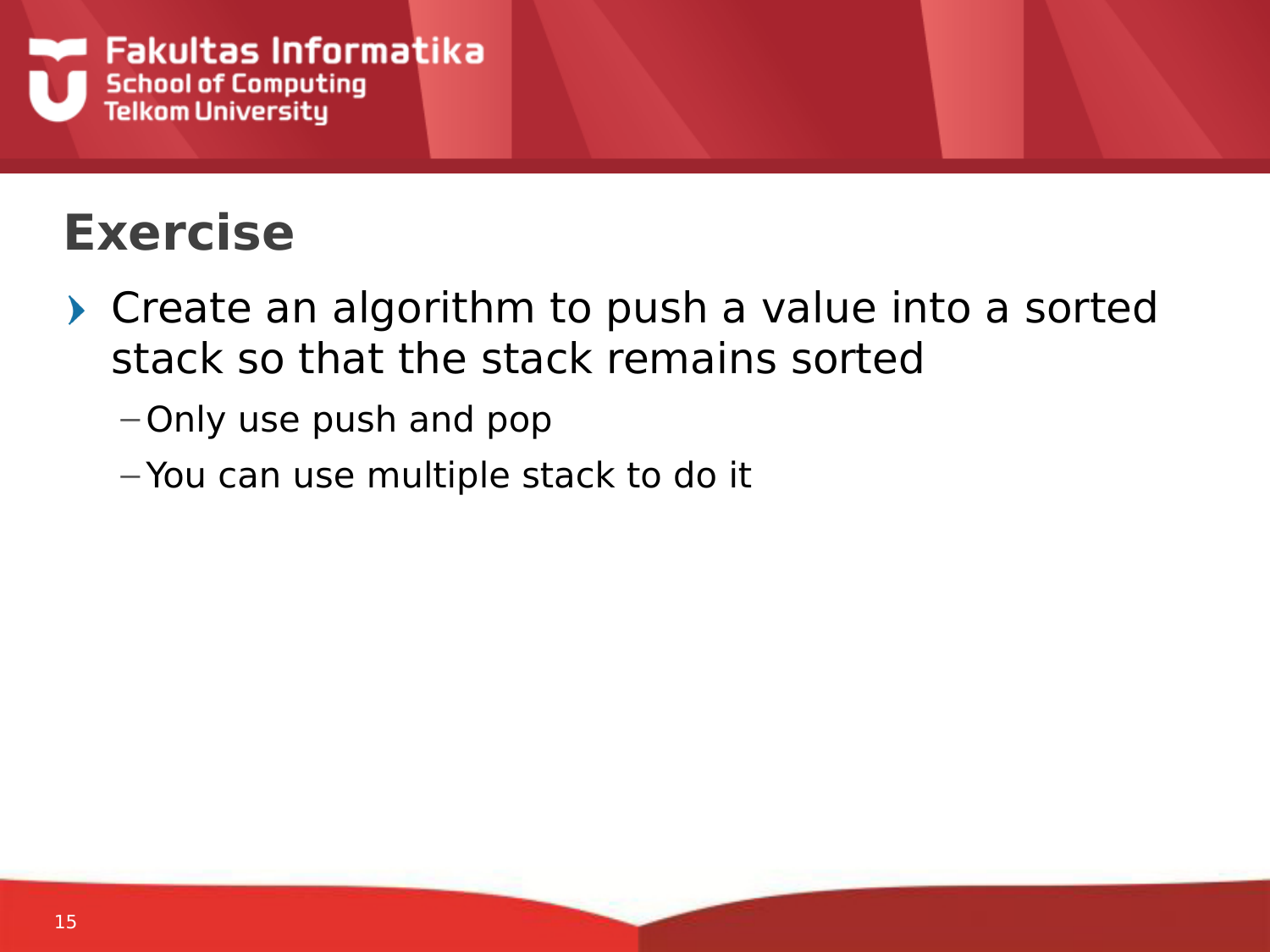

# Exercise
Create an algorithm to push a value into a sorted stack so that the stack remains sorted
Only use push and pop
You can use multiple stack to do it
15